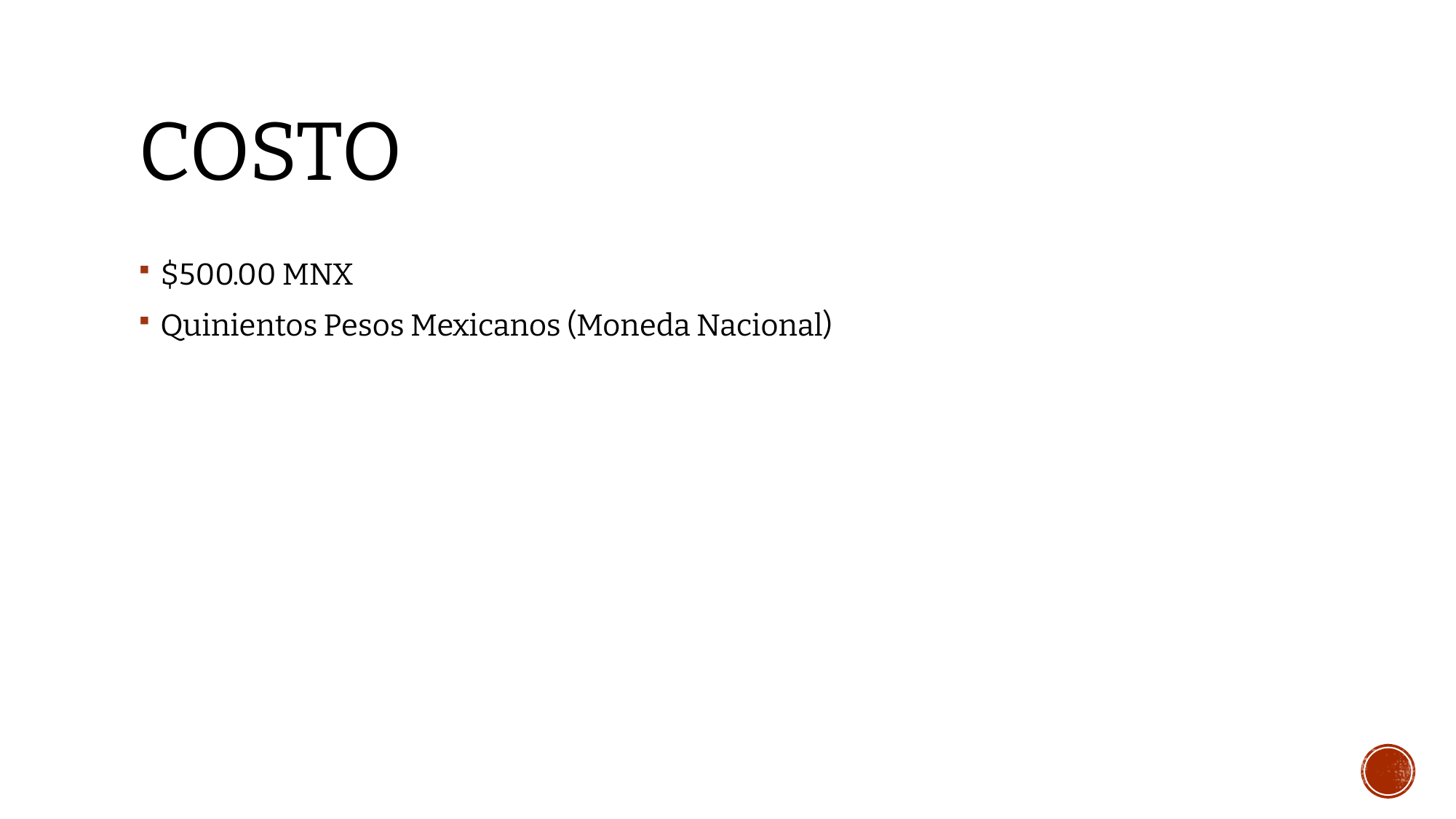

# costo
$500.00 MNX
Quinientos Pesos Mexicanos (Moneda Nacional)